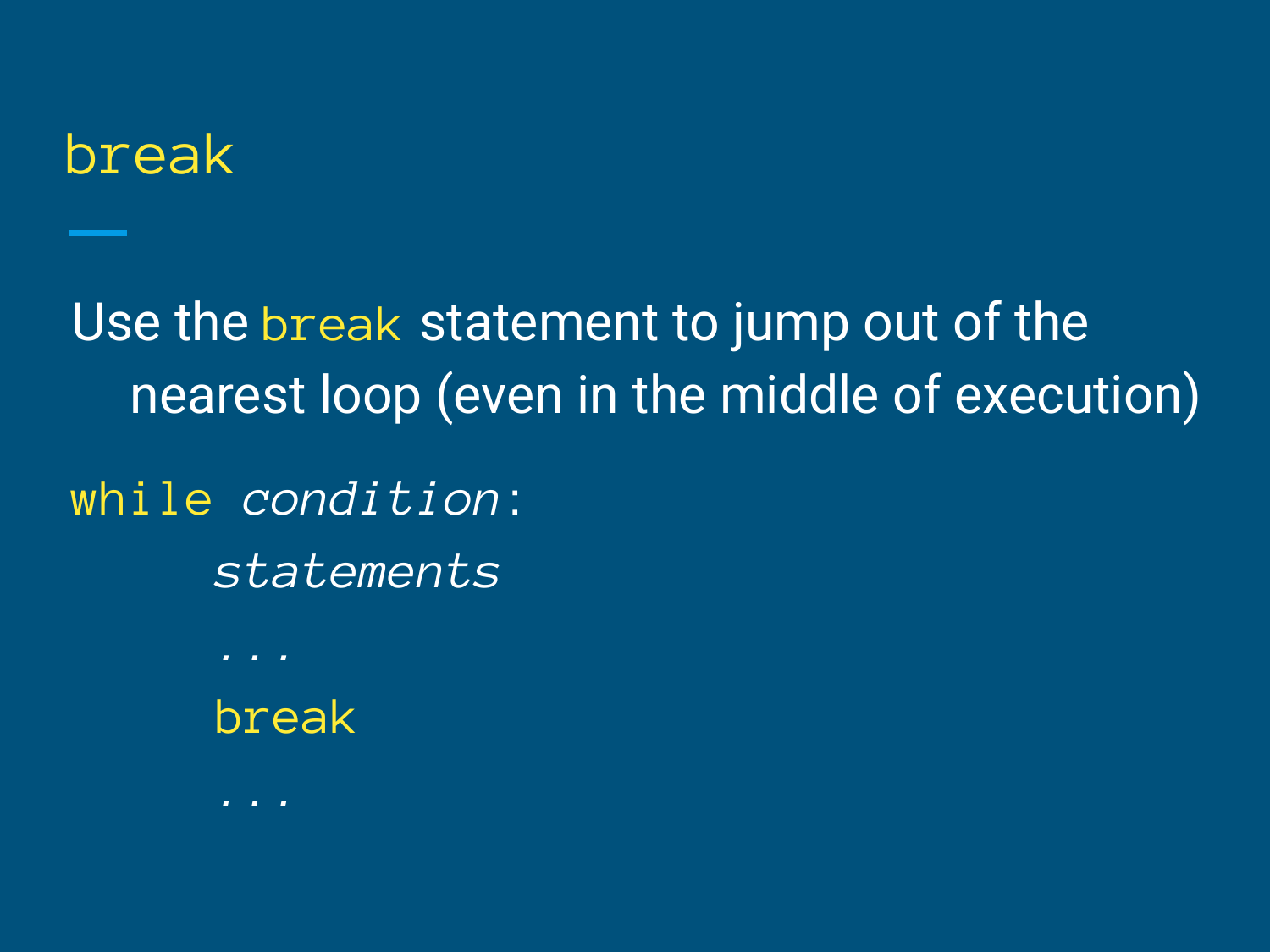

# break
Use the break statement to jump out of the nearest loop (even in the middle of execution)
while condition:
   statements
   ...
   break
   ...